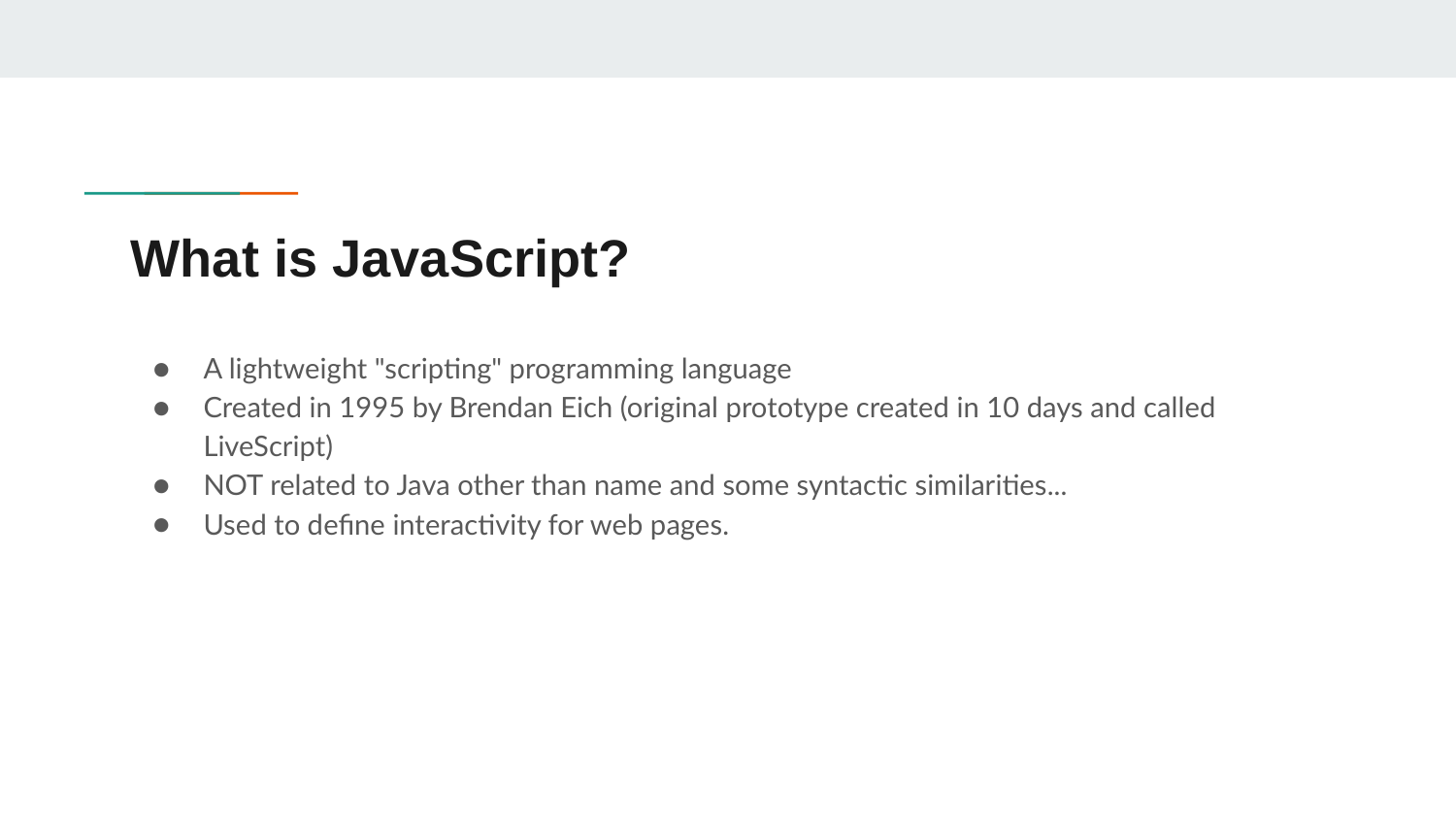

# What is JavaScript?
A lightweight "scripting" programming language
Created in 1995 by Brendan Eich (original prototype created in 10 days and called LiveScript)
NOT related to Java other than name and some syntactic similarities...
Used to define interactivity for web pages.